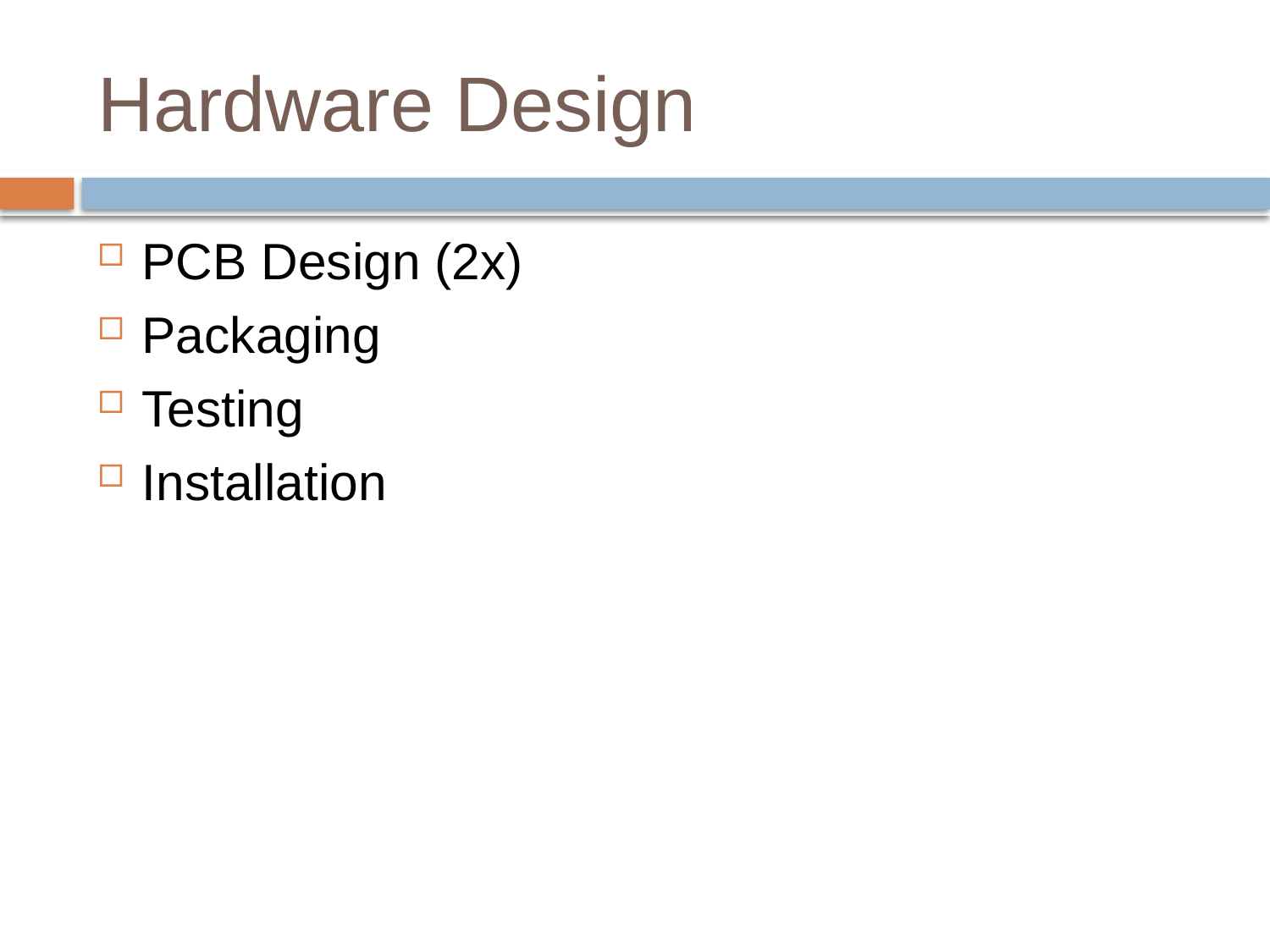

# Hardware Design
PCB Design (2x)
Packaging
Testing
Installation